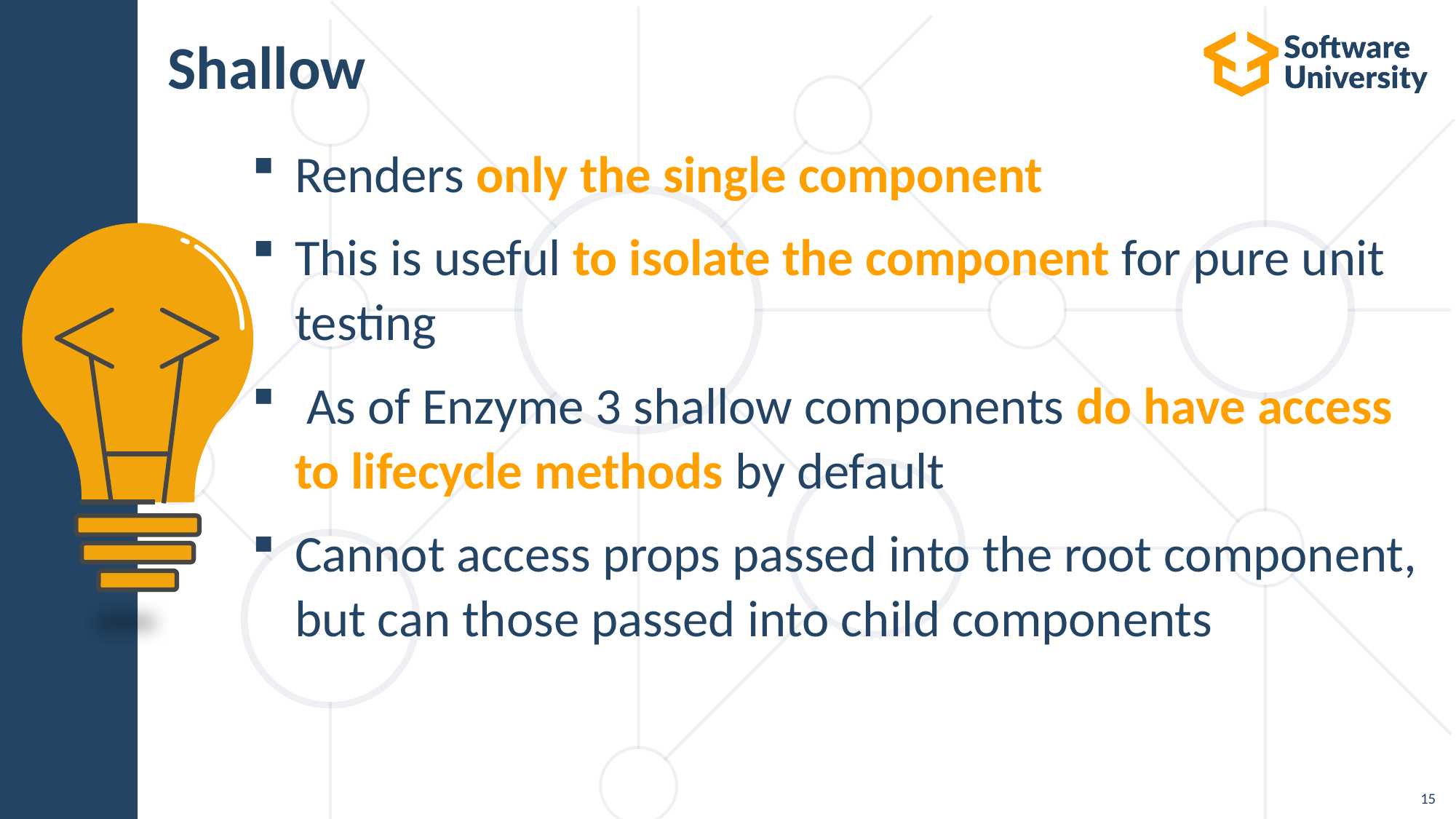

# Shallow
Renders only the single component
This is useful to isolate the component for pure unit testing
 As of Enzyme 3 shallow components do have access to lifecycle methods by default
Cannot access props passed into the root component, but can those passed into child components
15